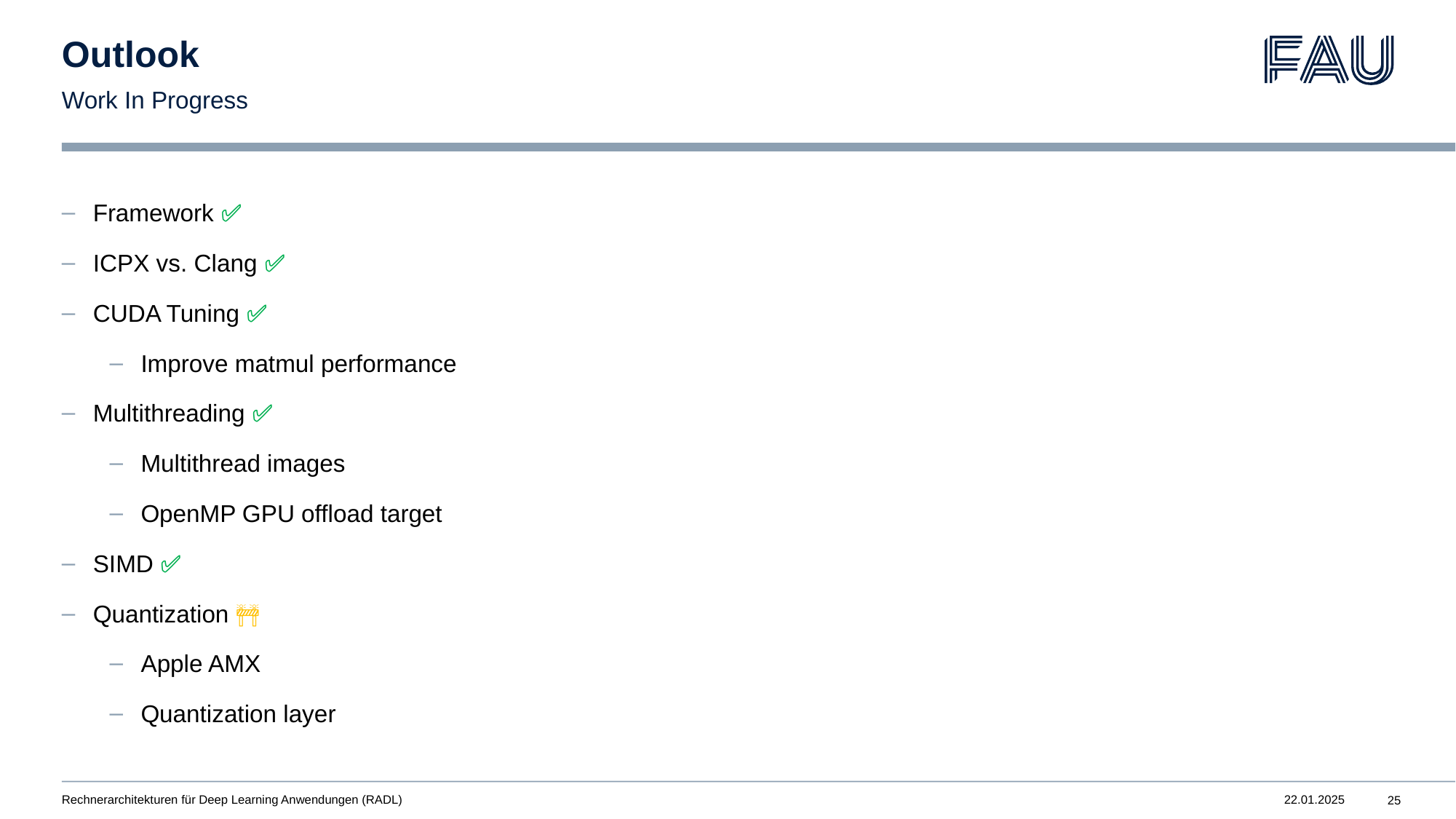

# Outlook
Work In Progress
Framework ✅
ICPX vs. Clang ✅
CUDA Tuning ✅
Improve matmul performance
Multithreading ✅
Multithread images
OpenMP GPU offload target
SIMD ✅
Quantization 🚧
Apple AMX
Quantization layer
Rechnerarchitekturen für Deep Learning Anwendungen (RADL)
22.01.2025
25